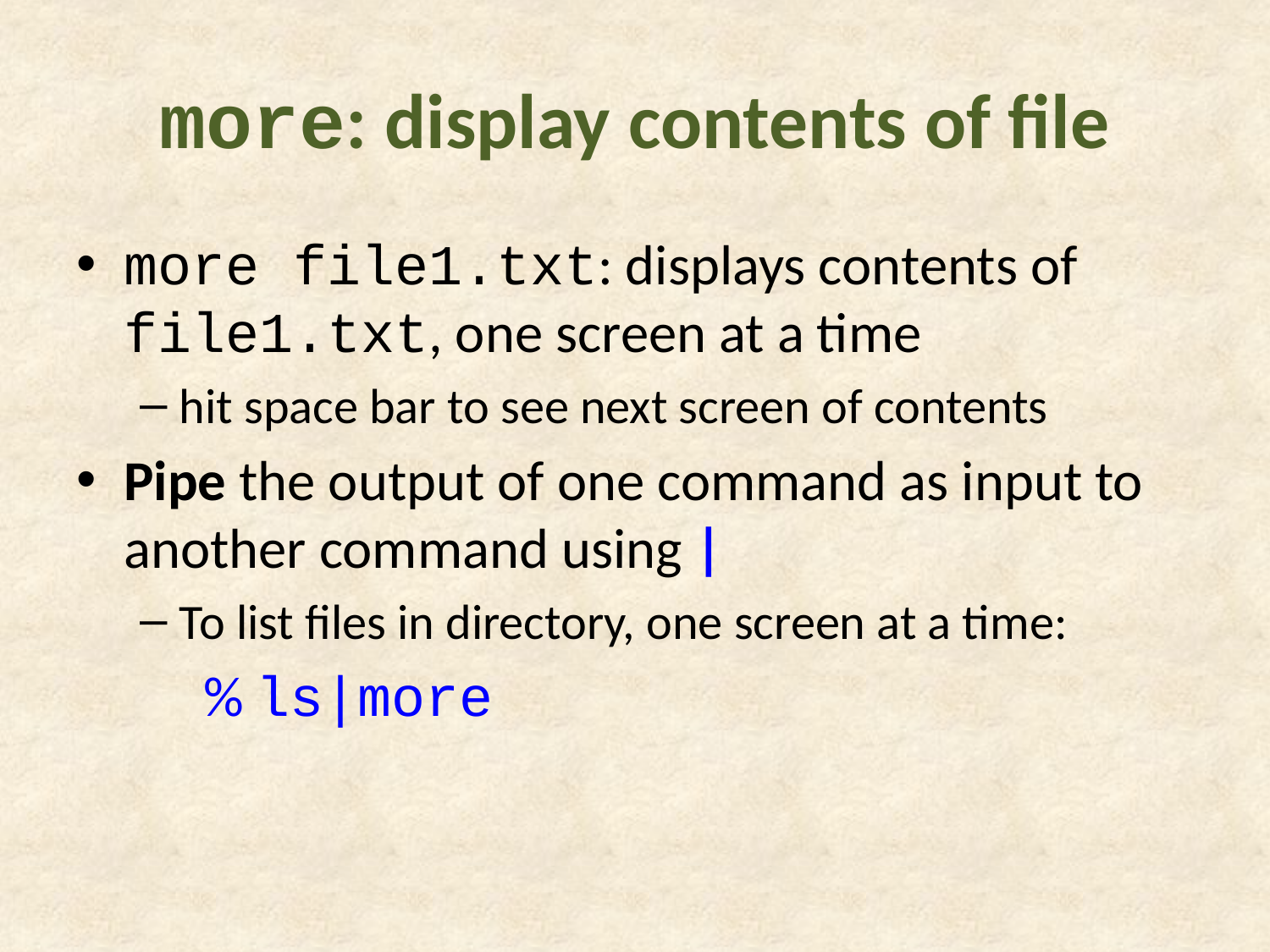

# more: display contents of file
more file1.txt: displays contents of file1.txt, one screen at a time
hit space bar to see next screen of contents
Pipe the output of one command as input to another command using |
To list files in directory, one screen at a time:
	% ls|more